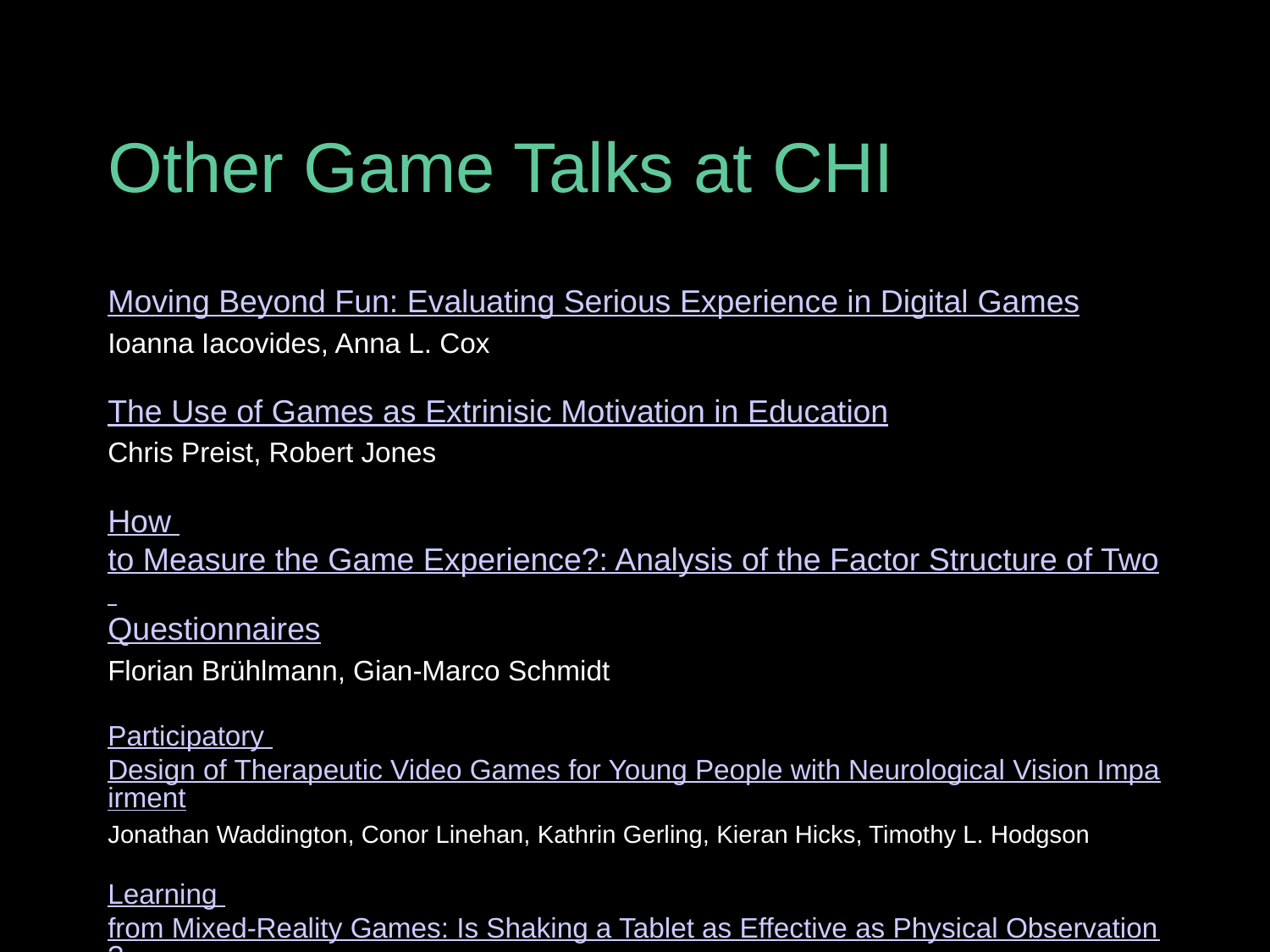

# Other Game Talks at CHI
Moving Beyond Fun: Evaluating Serious Experience in Digital Games
Ioanna Iacovides, Anna L. Cox

The Use of Games as Extrinisic Motivation in Education
Chris Preist, Robert Jones

How to Measure the Game Experience?: Analysis of the Factor Structure of Two Questionnaires
Florian Brühlmann, Gian-Marco Schmidt

Participatory Design of Therapeutic Video Games for Young People with Neurological Vision Impairment
Jonathan Waddington, Conor Linehan, Kathrin Gerling, Kieran Hicks, Timothy L. Hodgson

Learning from Mixed-Reality Games: Is Shaking a Tablet as Effective as Physical Observation?
Nesra Yannier, Kenneth R. Koedinger, Scott E. Hudson